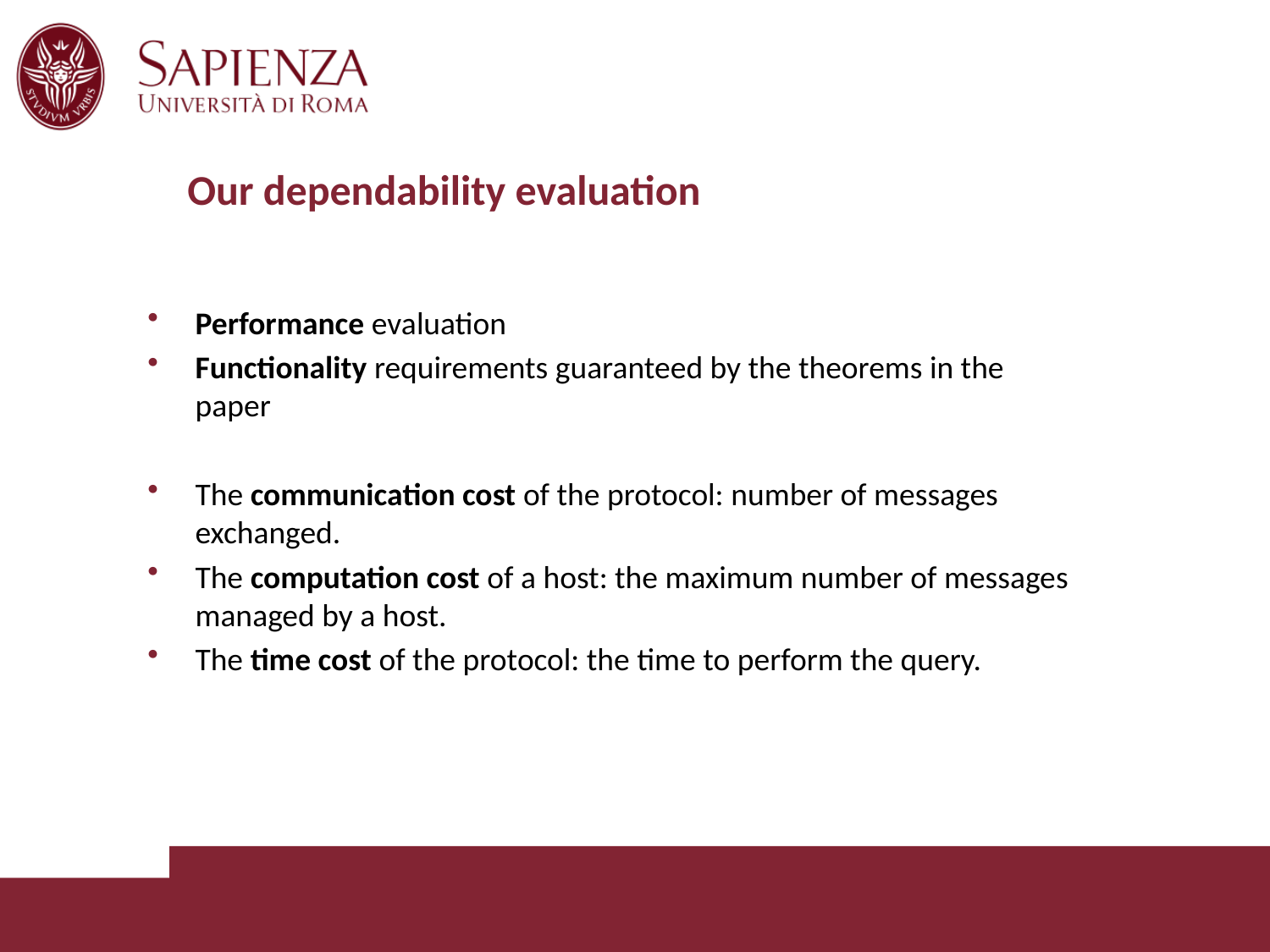

# Our dependability evaluation
Performance evaluation
Functionality requirements guaranteed by the theorems in the paper

The communication cost of the protocol: number of messages exchanged.
The computation cost of a host: the maximum number of messages managed by a host.
The time cost of the protocol: the time to perform the query.